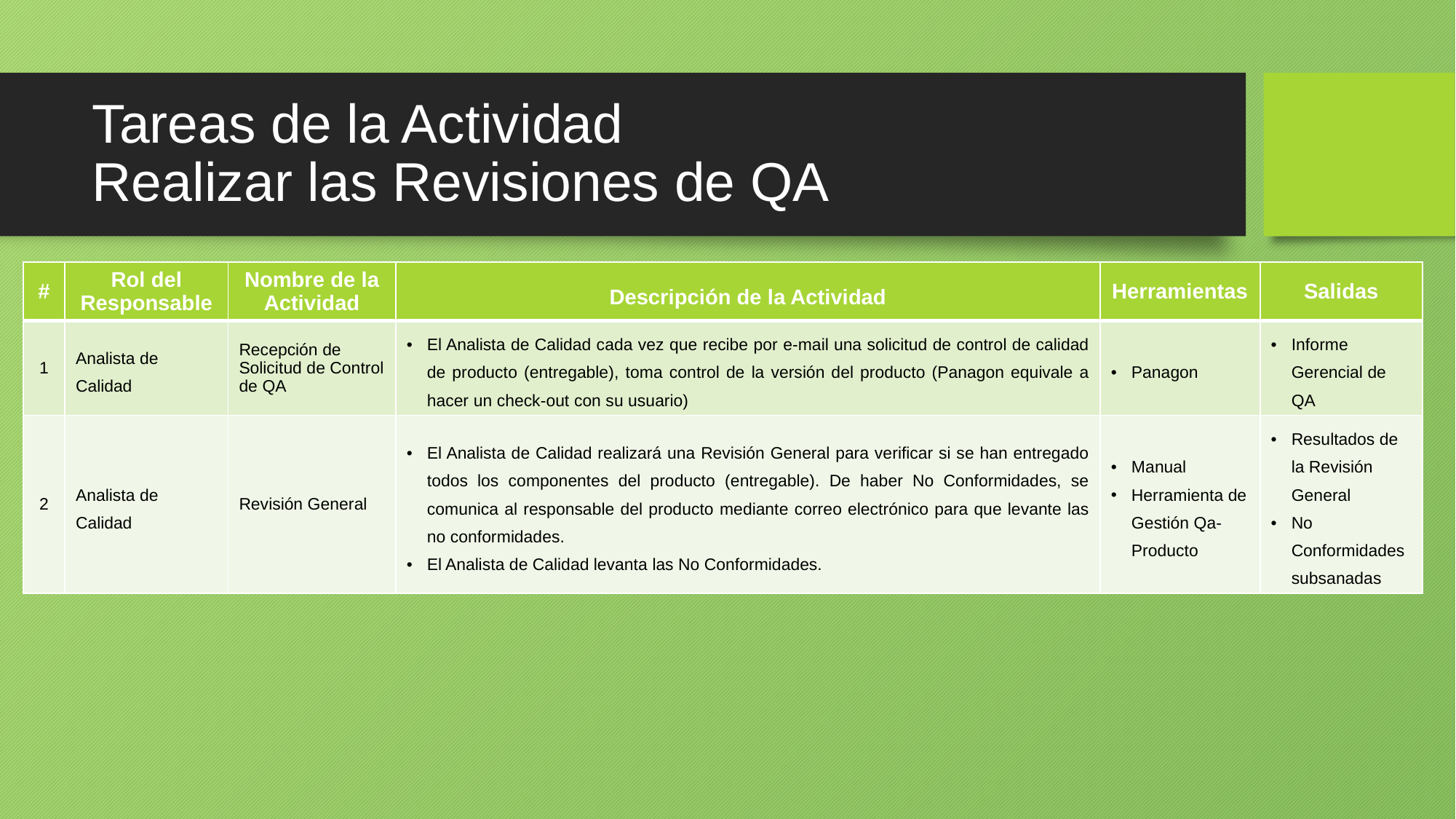

# Tareas de la Actividad Realizar las Revisiones de QA
| # | Rol del Responsable | Nombre de la Actividad | Descripción de la Actividad | Herramientas | Salidas |
| --- | --- | --- | --- | --- | --- |
| 1 | Analista de Calidad | Recepción de Solicitud de Control de QA | El Analista de Calidad cada vez que recibe por e-mail una solicitud de control de calidad de producto (entregable), toma control de la versión del producto (Panagon equivale a hacer un check-out con su usuario) | Panagon | Informe Gerencial de QA |
| 2 | Analista de Calidad | Revisión General | El Analista de Calidad realizará una Revisión General para verificar si se han entregado todos los componentes del producto (entregable). De haber No Conformidades, se comunica al responsable del producto mediante correo electrónico para que levante las no conformidades. El Analista de Calidad levanta las No Conformidades. | Manual Herramienta de Gestión Qa-Producto | Resultados de la Revisión General No Conformidades subsanadas |